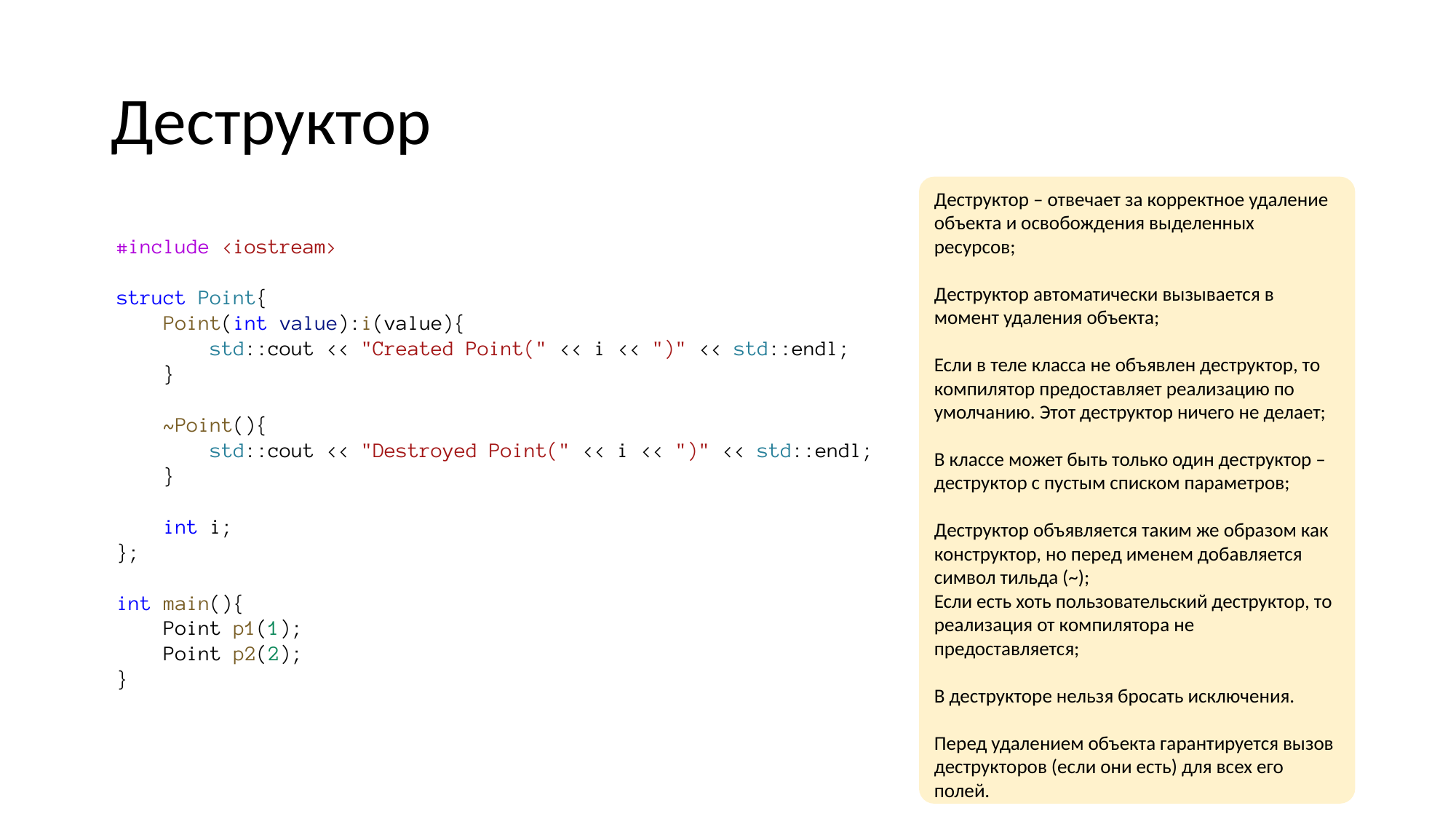

# Деструктор
Деструктор – отвечает за корректное удаление объекта и освобождения выделенных ресурсов;

Деструктор автоматически вызывается в момент удаления объекта;

Если в теле класса не объявлен деструктор, то компилятор предоставляет реализацию по умолчанию. Этот деструктор ничего не делает;

В классе может быть только один деструктор – деструктор с пустым списком параметров;

Деструктор объявляется таким же образом как конструктор, но перед именем добавляется символ тильда (~);
Если есть хоть пользовательский деструктор, то реализация от компилятора не предоставляется;

В деструкторе нельзя бросать исключения.

Перед удалением объекта гарантируется вызов деструкторов (если они есть) для всех его полей.
#include <iostream>
struct Point{
    Point(int value):i(value){
        std::cout << "Created Point(" << i << ")" << std::endl;
    }

    ~Point(){
        std::cout << "Destroyed Point(" << i << ")" << std::endl;
    }

    int i;
};
int main(){
    Point p1(1);
    Point p2(2);
}